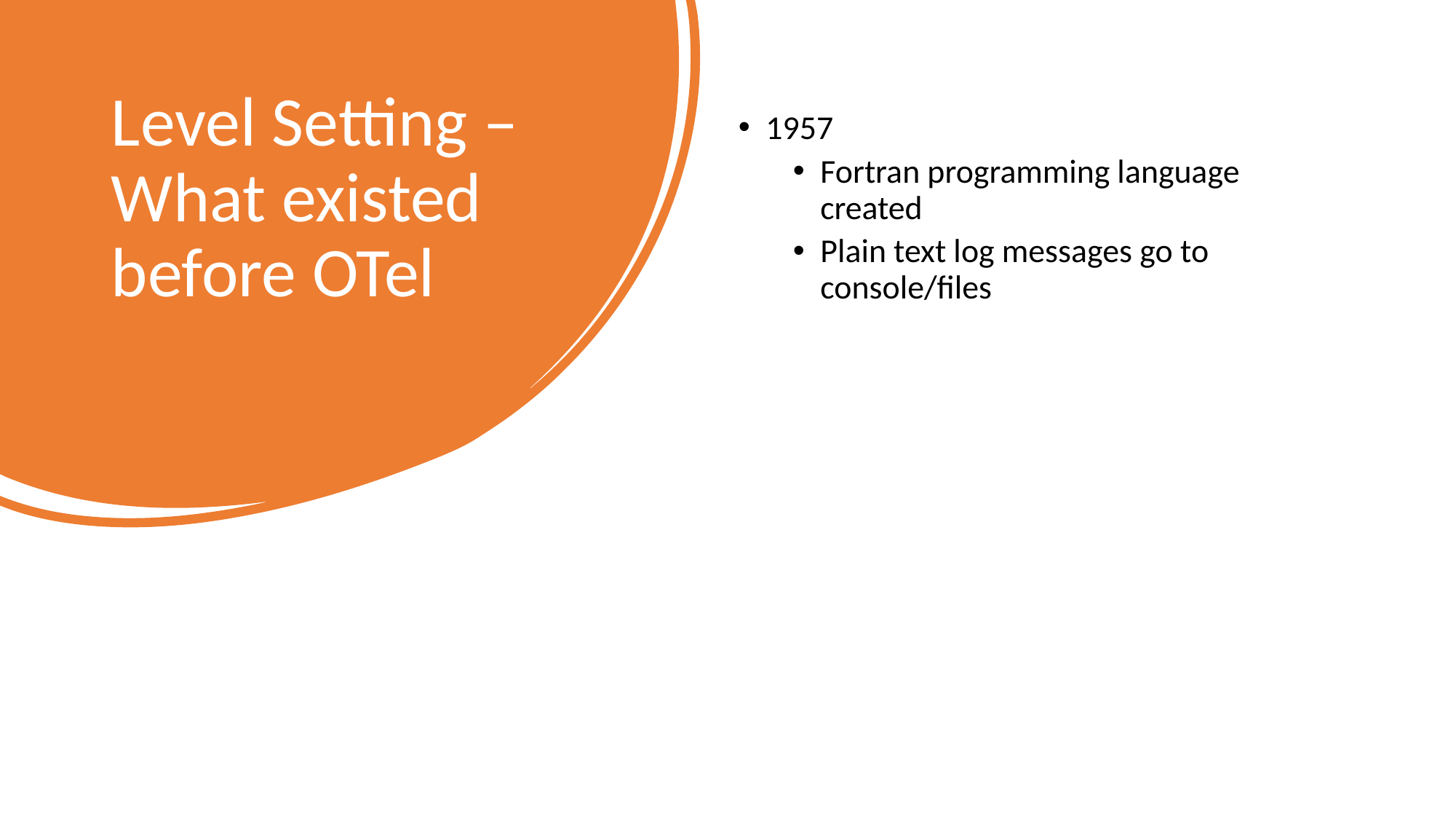

# Level Setting – What existed before OTel
1957
Fortran programming language created
Plain text log messages go to console/files